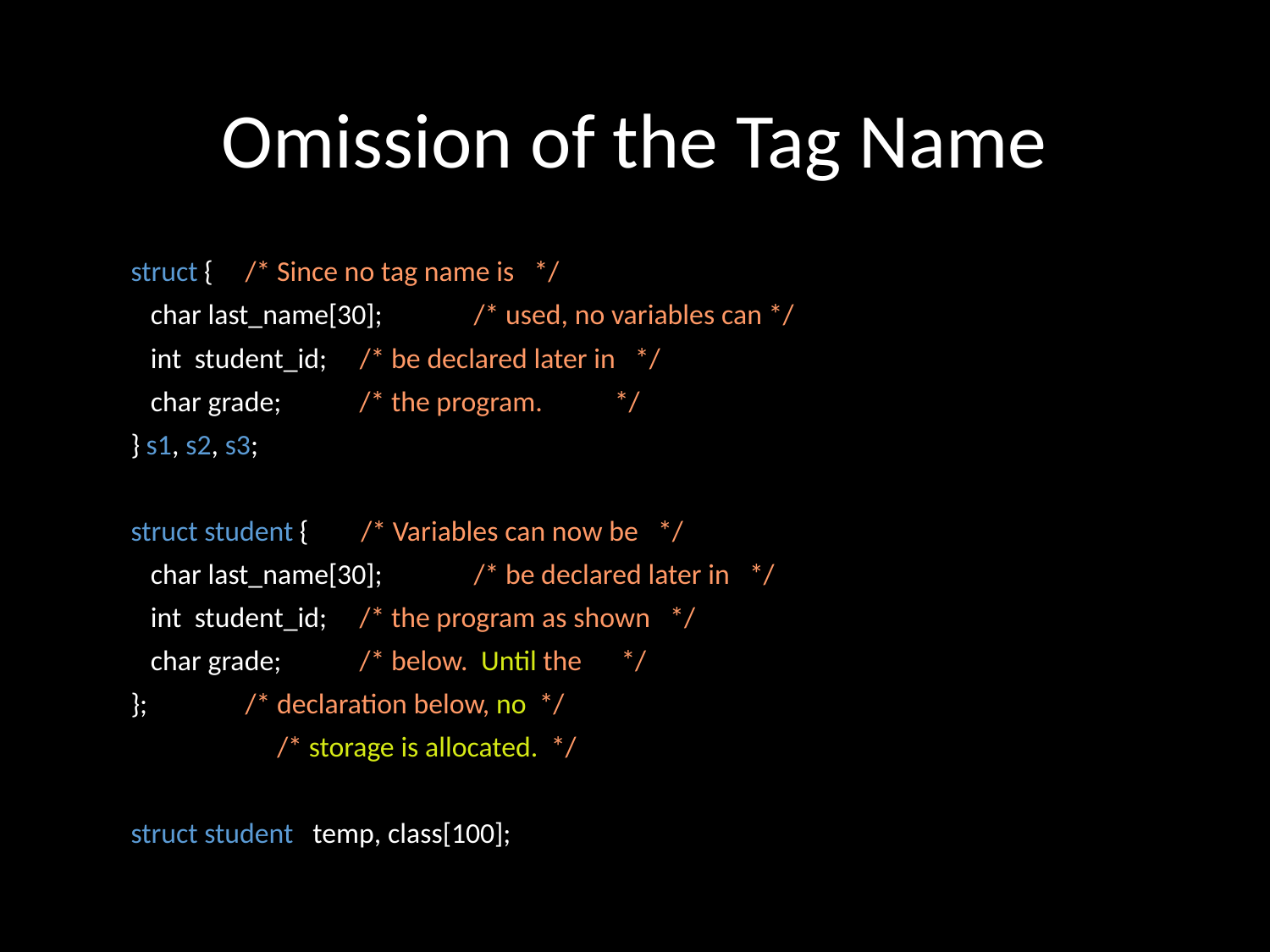

# Omission of the Tag Name
	struct {			/* Since no tag name is   */
	   char last_name[30];	/* used, no variables can */
	   int  student_id;     /* be declared later in   */
	   char grade;		/* the program.           */
	} s1, s2, s3;

	struct student {        /* Variables can now be   */
	   char last_name[30];	/* be declared later in   */
	   int  student_id;	/* the program as shown   */
	   char grade;		/* below.  Until the      */
	};				/* declaration below, no  */
                           /* storage is allocated.  */

	struct student   temp, class[100];